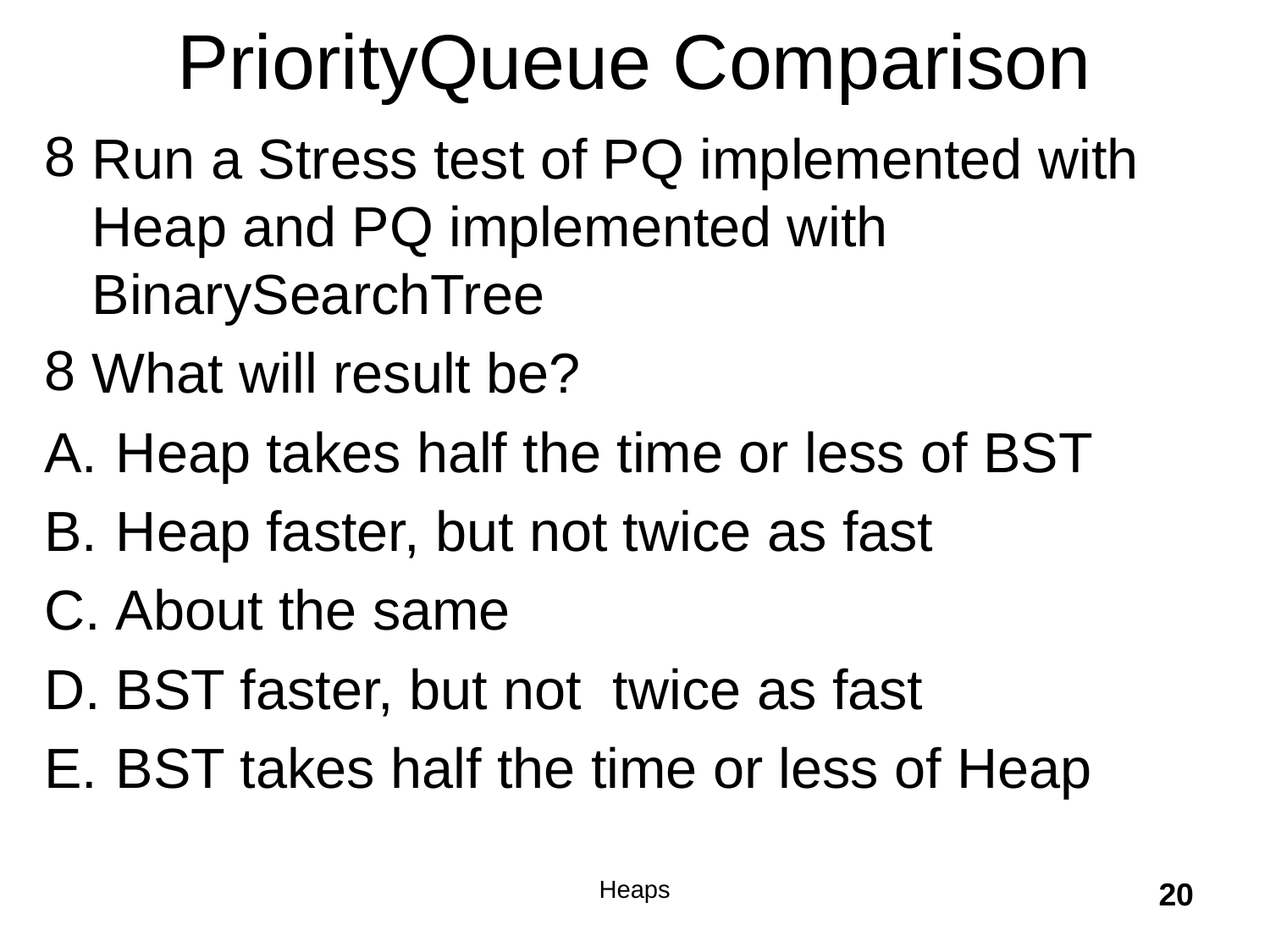

# PriorityQueue Comparison
Run a Stress test of PQ implemented with Heap and PQ implemented with BinarySearchTree
What will result be?
Heap takes half the time or less of BST
Heap faster, but not twice as fast
About the same
BST faster, but not  twice as fast
BST takes half the time or less of Heap

Heaps
20